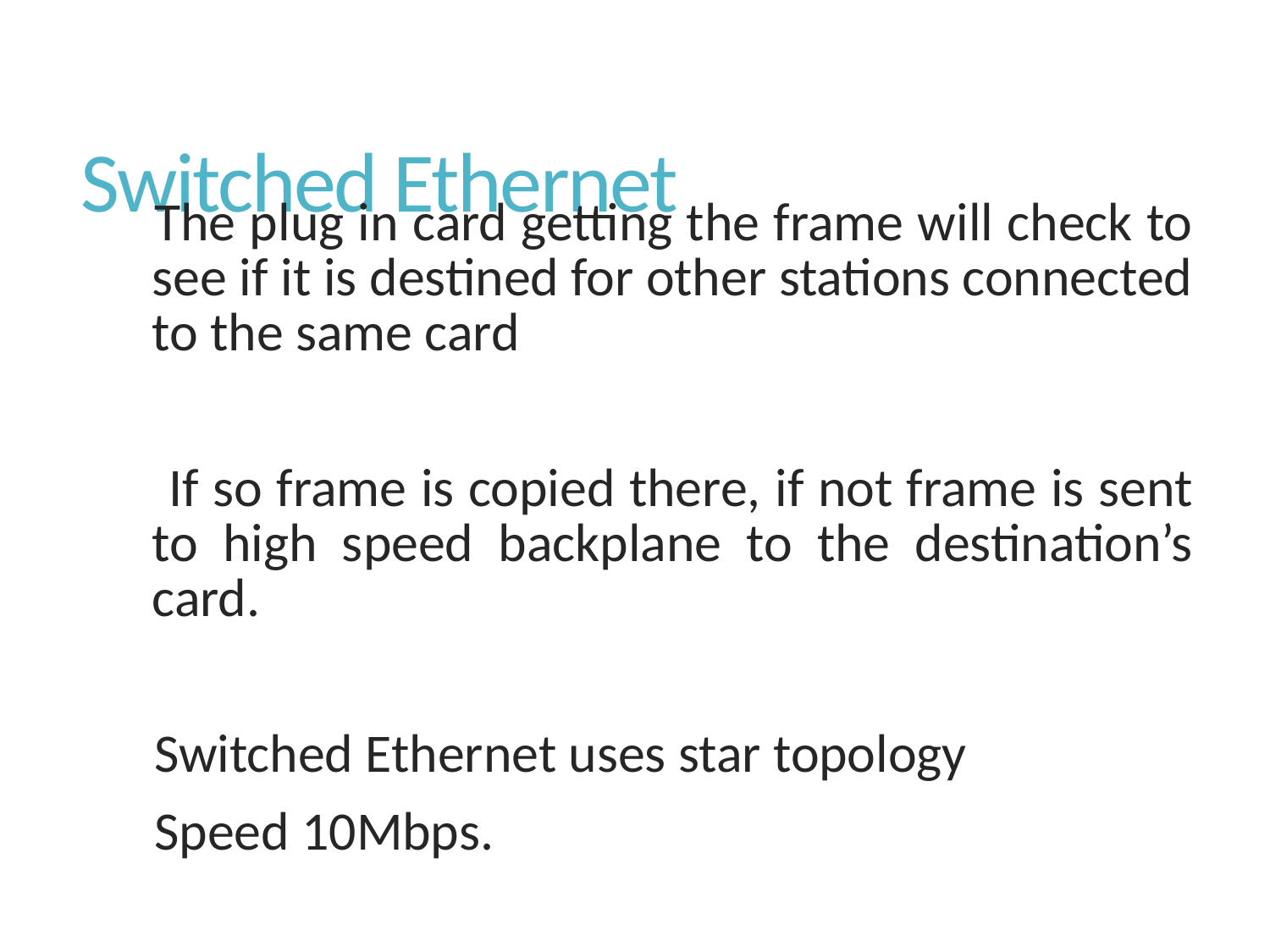

# Switched Ethernet
The plug in card getting the frame will check to see if it is destined for other stations connected to the same card

 If so frame is copied there, if not frame is sent to high speed backplane to the destination’s card.

Switched Ethernet uses star topology
Speed 10Mbps.